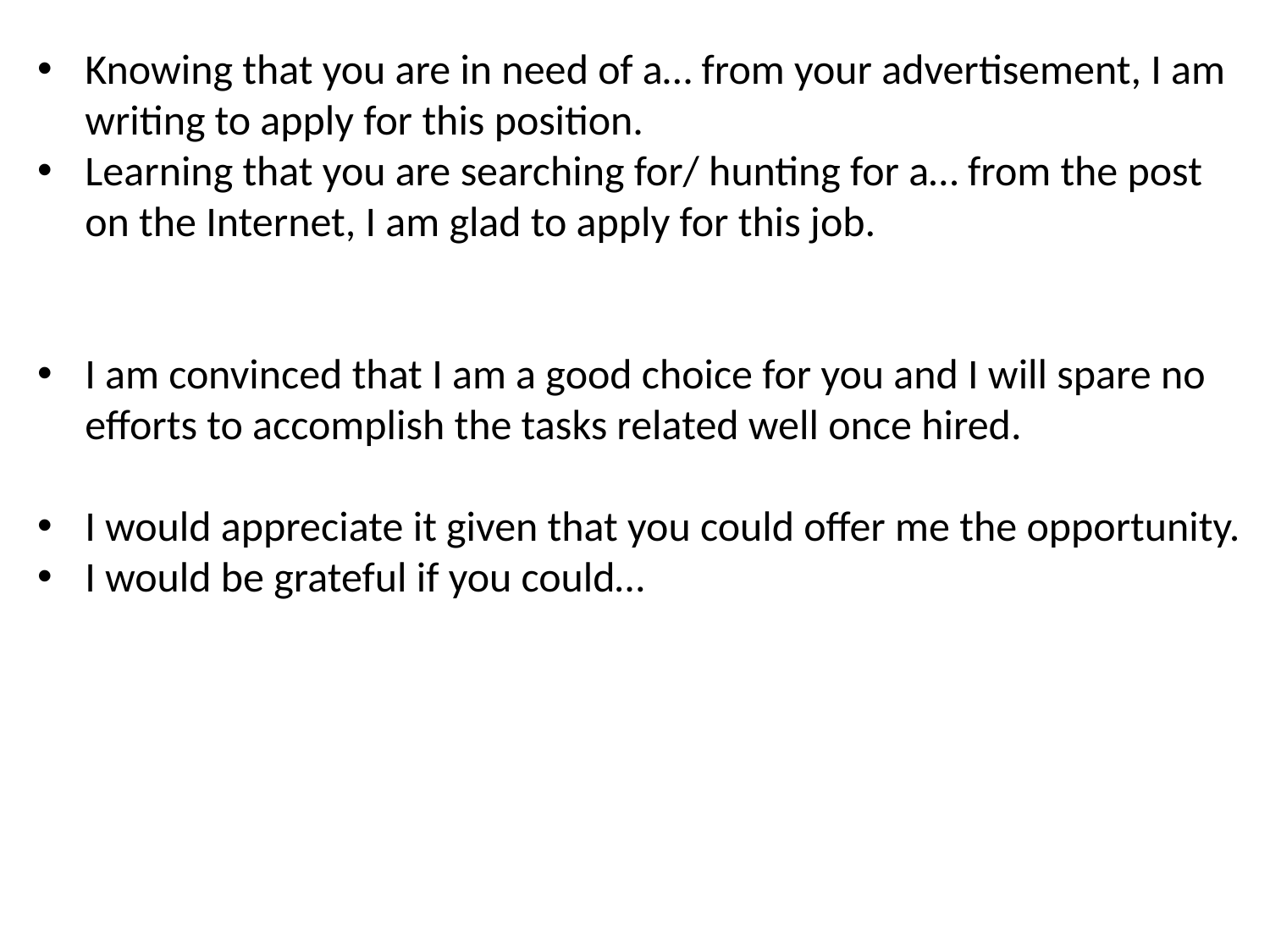

Knowing that you are in need of a… from your advertisement, I am writing to apply for this position.
Learning that you are searching for/ hunting for a… from the post on the Internet, I am glad to apply for this job.

I am convinced that I am a good choice for you and I will spare no efforts to accomplish the tasks related well once hired.

I would appreciate it given that you could offer me the opportunity.
I would be grateful if you could…